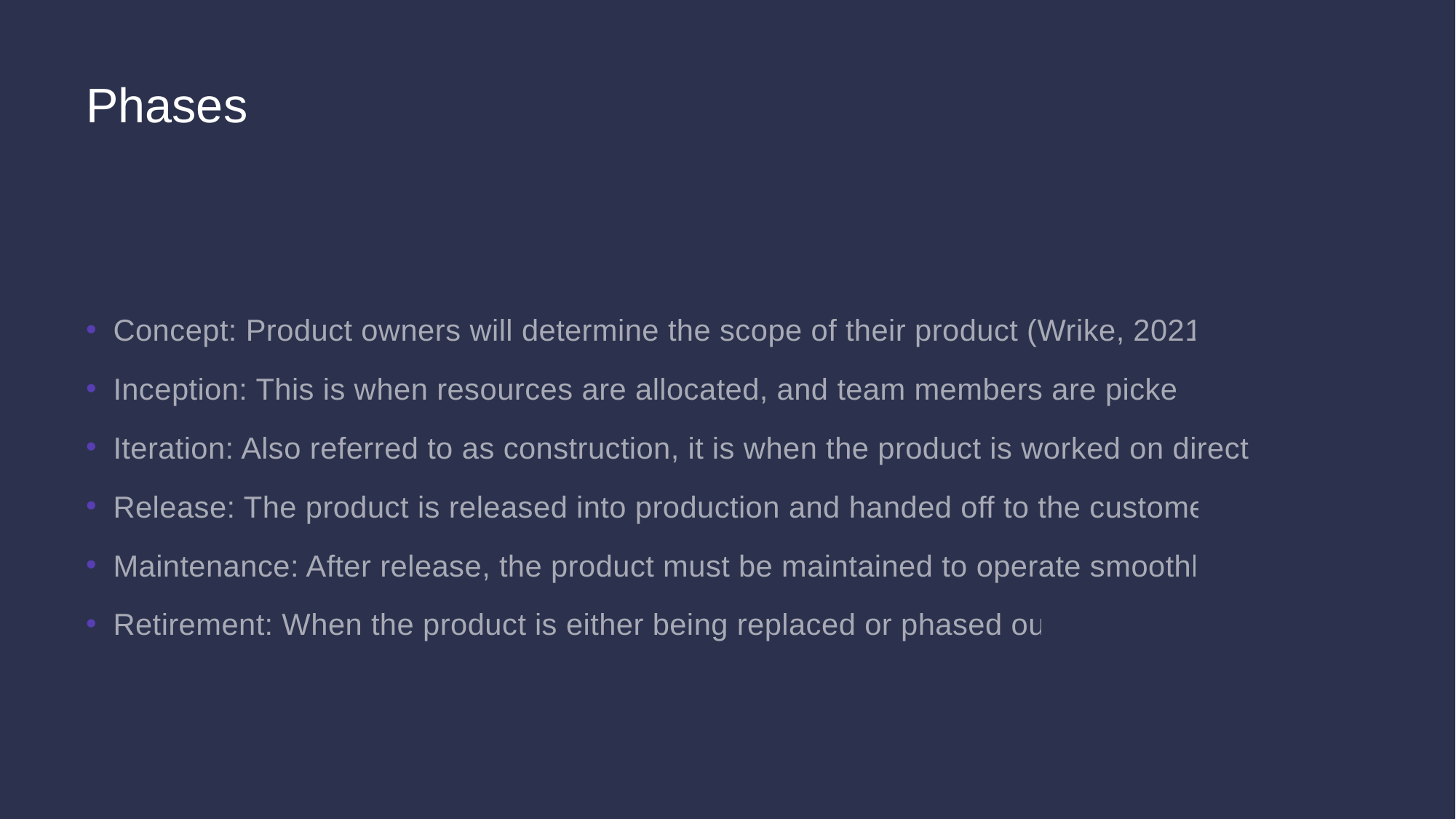

# Phases
Concept: Product owners will determine the scope of their product (Wrike, 2021).
Inception: This is when resources are allocated, and team members are picked.
Iteration: Also referred to as construction, it is when the product is worked on directly.
Release: The product is released into production and handed off to the customer.
Maintenance: After release, the product must be maintained to operate smoothly.
Retirement: When the product is either being replaced or phased out.